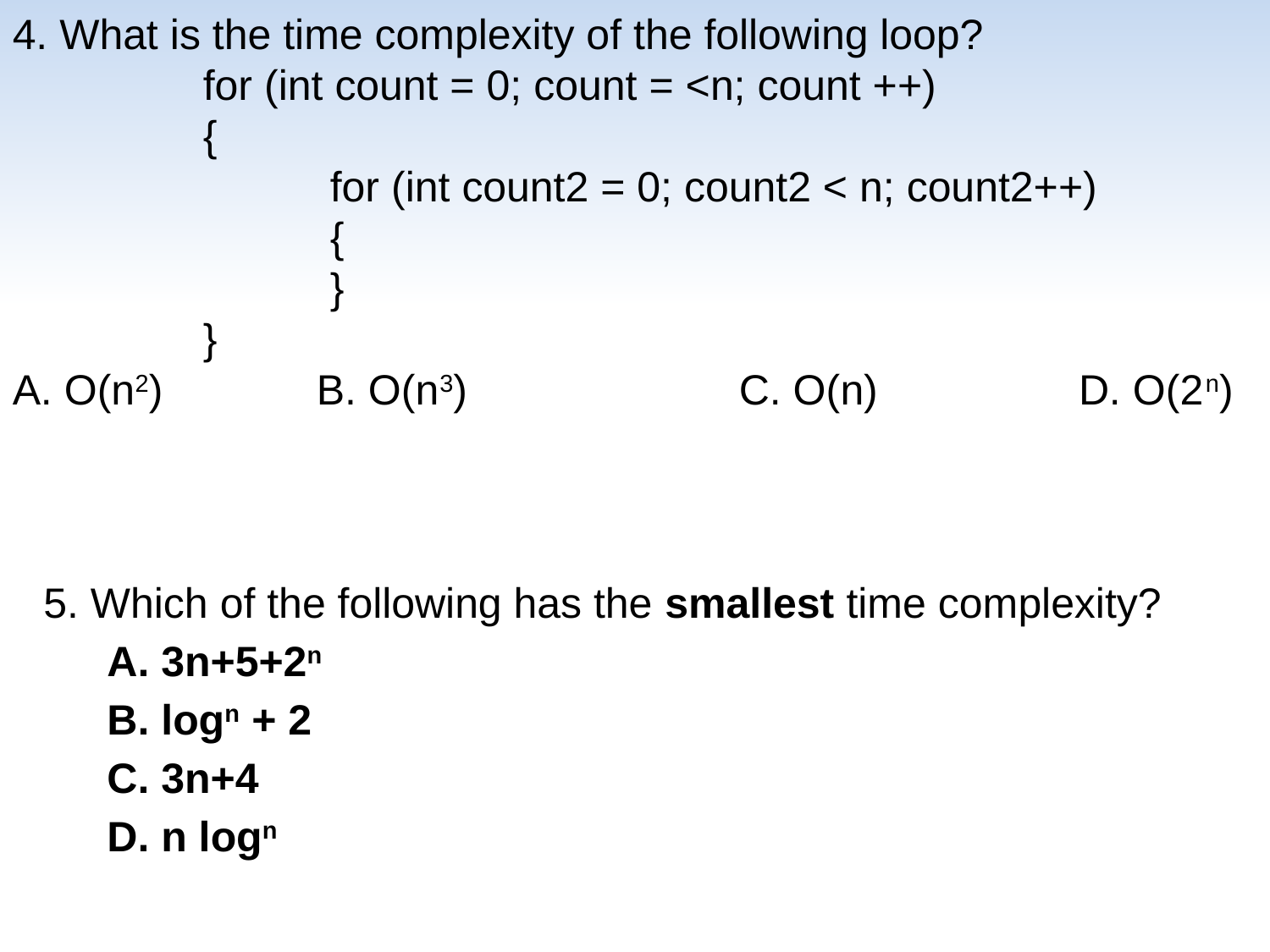

4. What is the time complexity of the following loop?
	for (int count = 0; count = <n; count ++)
	{
		for (int count2 = 0; count2 < n; count2++)
		{
		}
	}
A. O(n2)             B. O(n3)                       C. O(n)                 D. O(2n)

5. Which of the following has the smallest time complexity?
 3n+5+2n
 logn + 2
 3n+4
 n logn